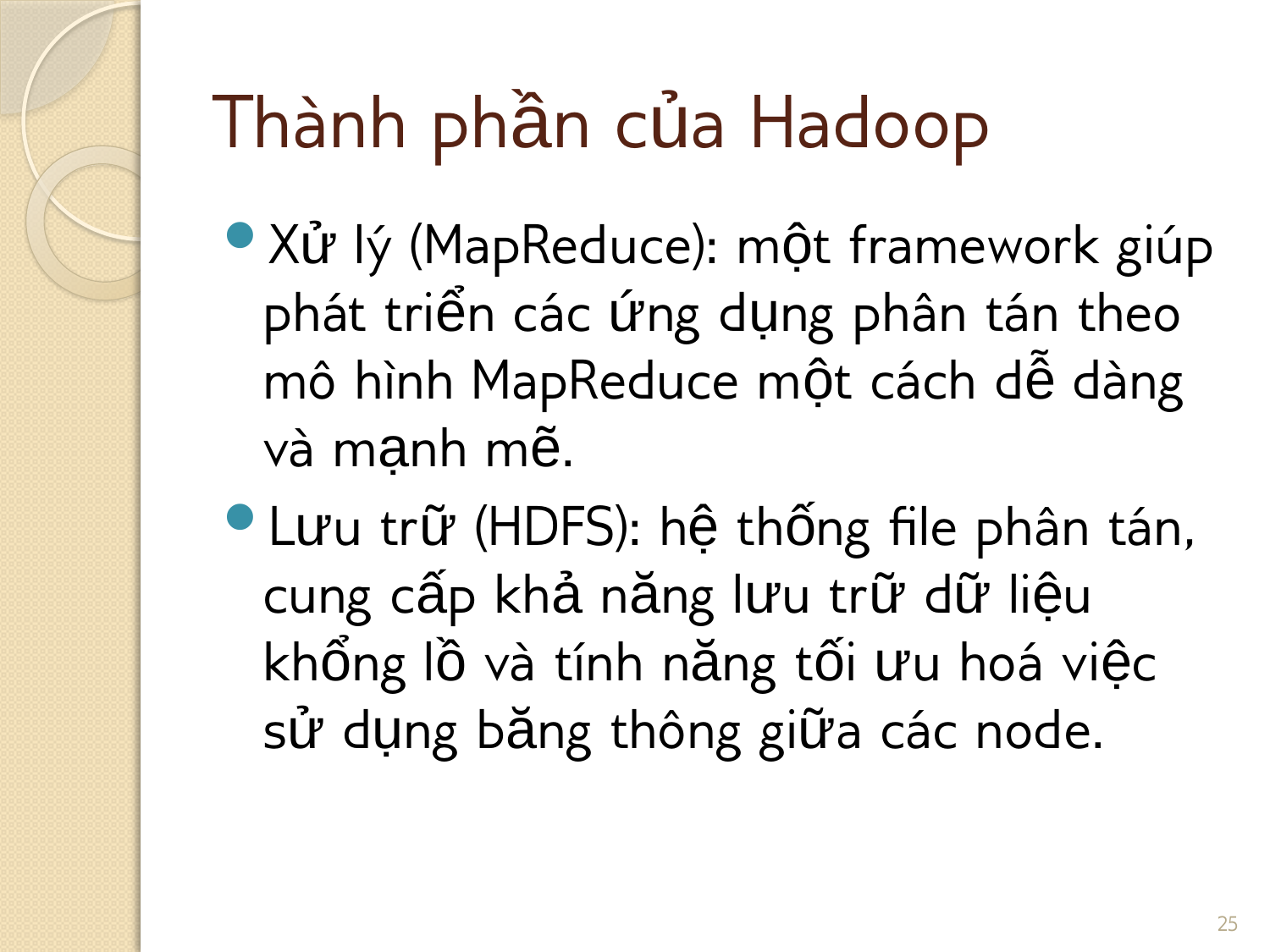

# Thành phần của Hadoop
Xử lý (MapReduce): một framework giúp phát triển các ứng dụng phân tán theo mô hình MapReduce một cách dễ dàng và mạnh mẽ.
Lưu trữ (HDFS): hệ thống file phân tán, cung cấp khả năng lưu trữ dữ liệu khổng lồ và tính năng tối ưu hoá việc sử dụng băng thông giữa các node.
25